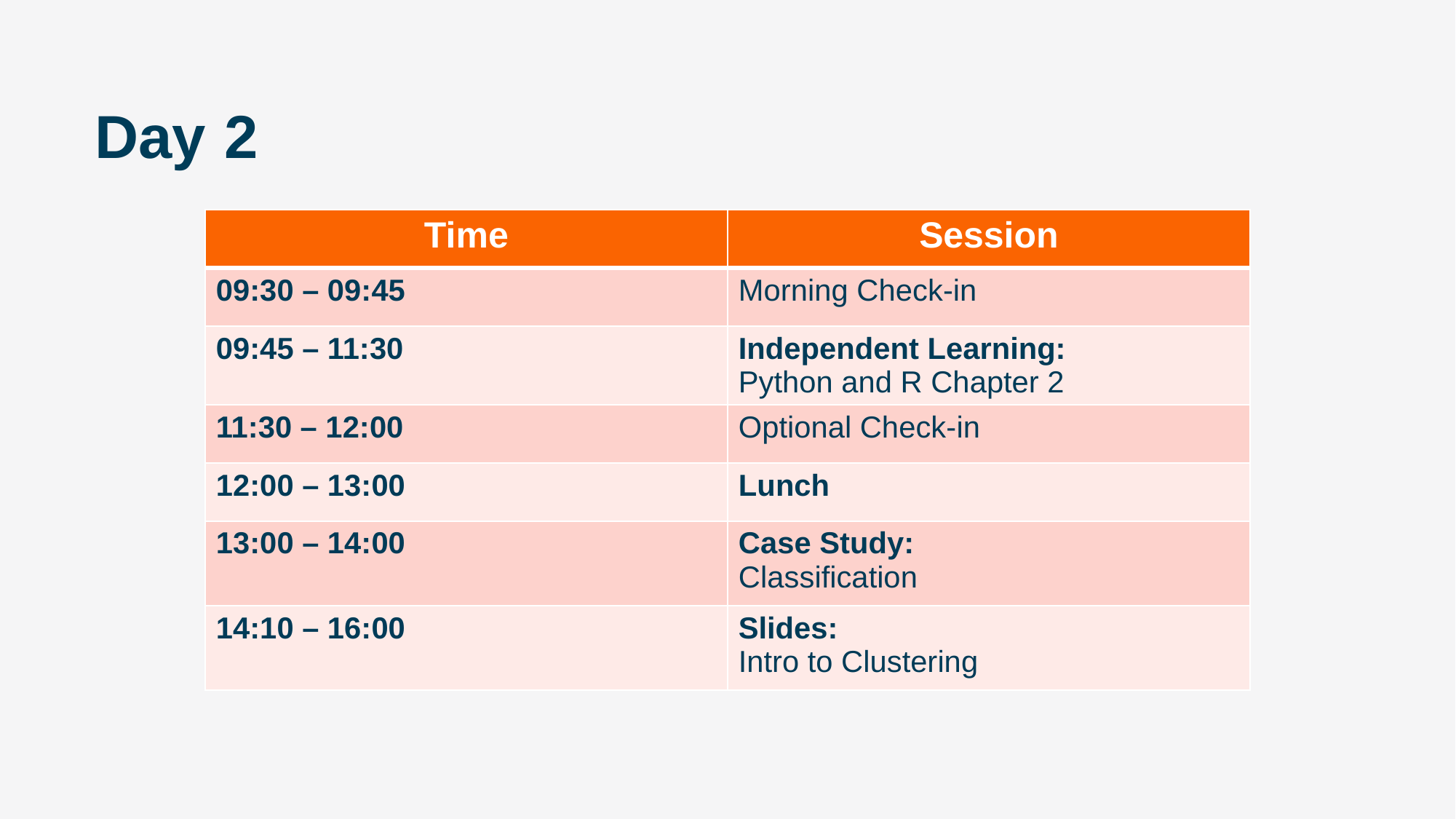

# Day 2
| Time | Session |
| --- | --- |
| 09:30 – 09:45 | Morning Check-in |
| 09:45 – 11:30 | Independent Learning: Python and R Chapter 2 |
| 11:30 – 12:00 | Optional Check-in |
| 12:00 – 13:00 | Lunch |
| 13:00 – 14:00 | Case Study: Classification |
| 14:10 – 16:00 | Slides: Intro to Clustering |